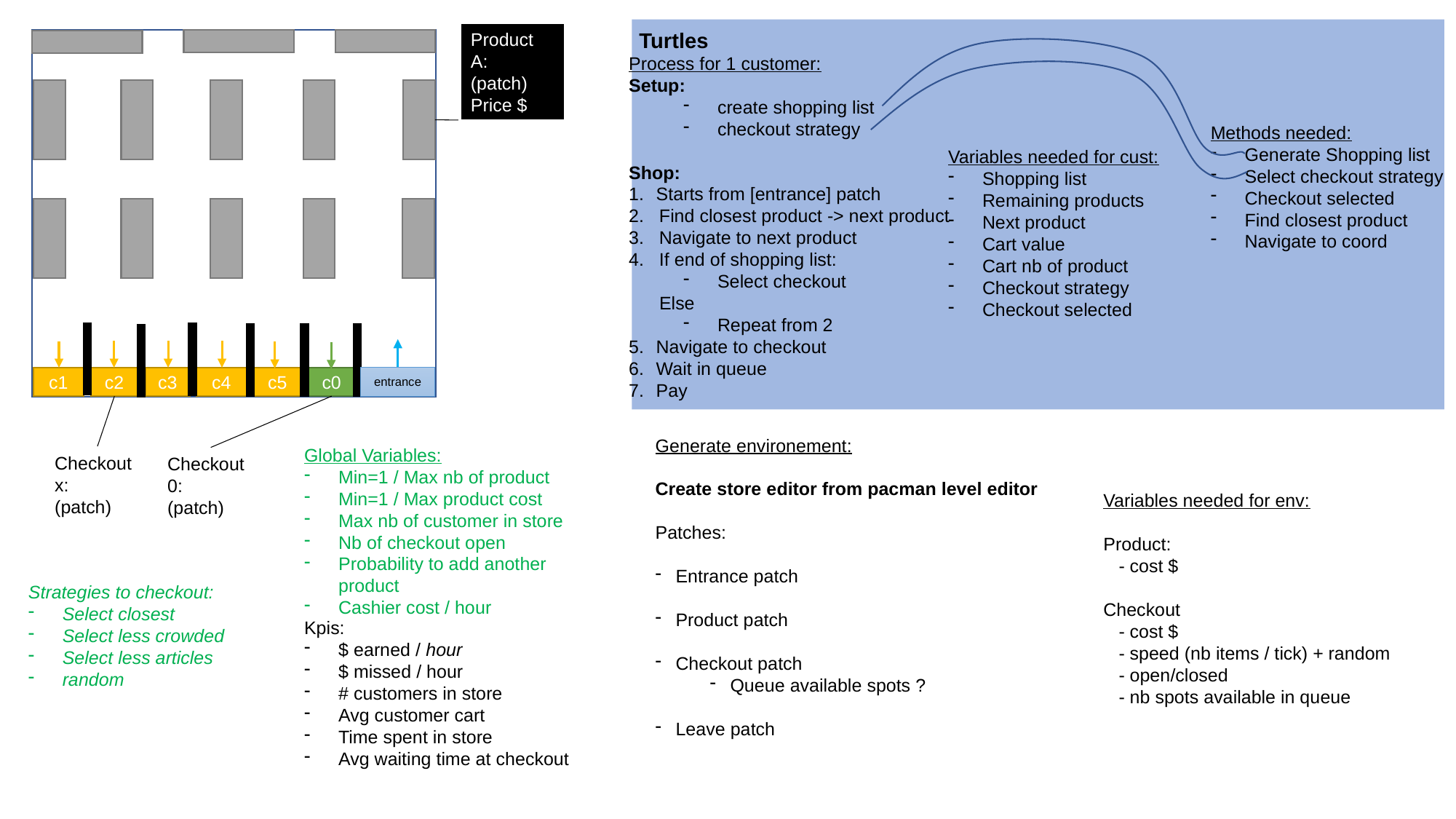

Turtles
Product A:
(patch)
Price $

entrance
c0
c4
c5
c1
c2
c3

Process for 1 customer:
Setup:
create shopping list
checkout strategy

Shop:
Starts from [entrance] patch
2.   Find closest product -> next product
3.   Navigate to next product
4.   If end of shopping list:
Select checkout
      Else
Repeat from 2
Navigate to checkout
Wait in queue
Pay

Methods needed:
Generate Shopping list
Select checkout strategy
Checkout selected
Find closest product
Navigate to coord

Variables needed for cust:
Shopping list
Remaining products
Next product
Cart value
Cart nb of product
Checkout strategy
Checkout selected
Generate environement:

Create store editor from pacman level editor

Patches:

Entrance patch

Product patch

Checkout patch
Queue available spots ?

Leave patch

Global Variables:
Min=1 / Max nb of product
Min=1 / Max product cost
Max nb of customer in store
Nb of checkout open
Probability to add another product
Cashier cost / hour
Checkout x:
(patch)
Checkout 0:
(patch)
Variables needed for env:

Product:
   - cost $

Checkout
   - cost $
   - speed (nb items / tick) + random
   - open/closed
   - nb spots available in queue

Strategies to checkout:
Select closest
Select less crowded
Select less articles
random
Kpis:
$ earned / hour
$ missed / hour
# customers in store
Avg customer cart
Time spent in store
Avg waiting time at checkout